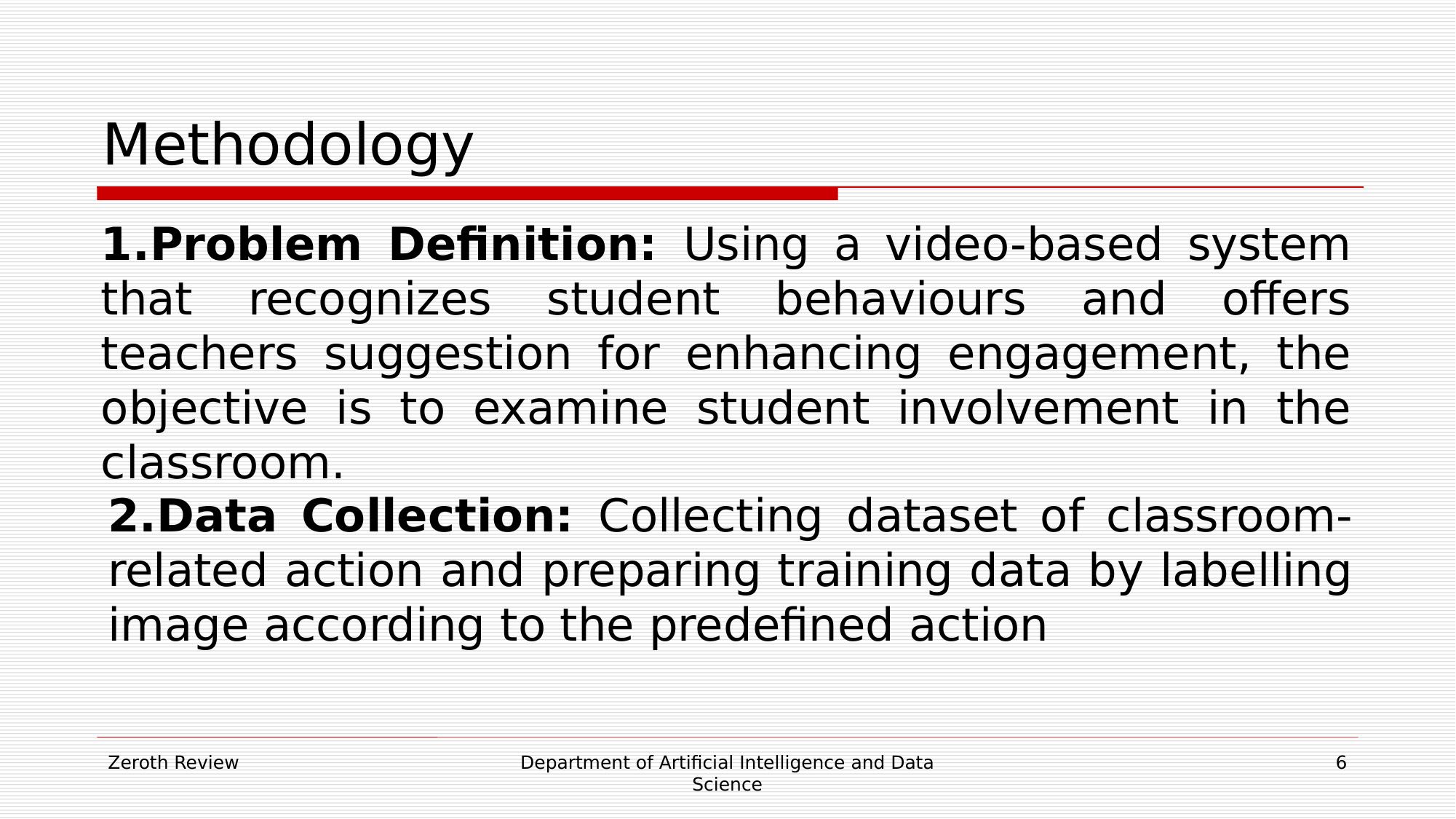

# Methodology
1.Problem Definition: Using a video-based system that recognizes student behaviours and offers teachers suggestion for enhancing engagement, the objective is to examine student involvement in the classroom.
2.Data Collection: Collecting dataset of classroom-related action and preparing training data by labelling image according to the predefined action
Zeroth Review
Department of Artificial Intelligence and Data Science
6